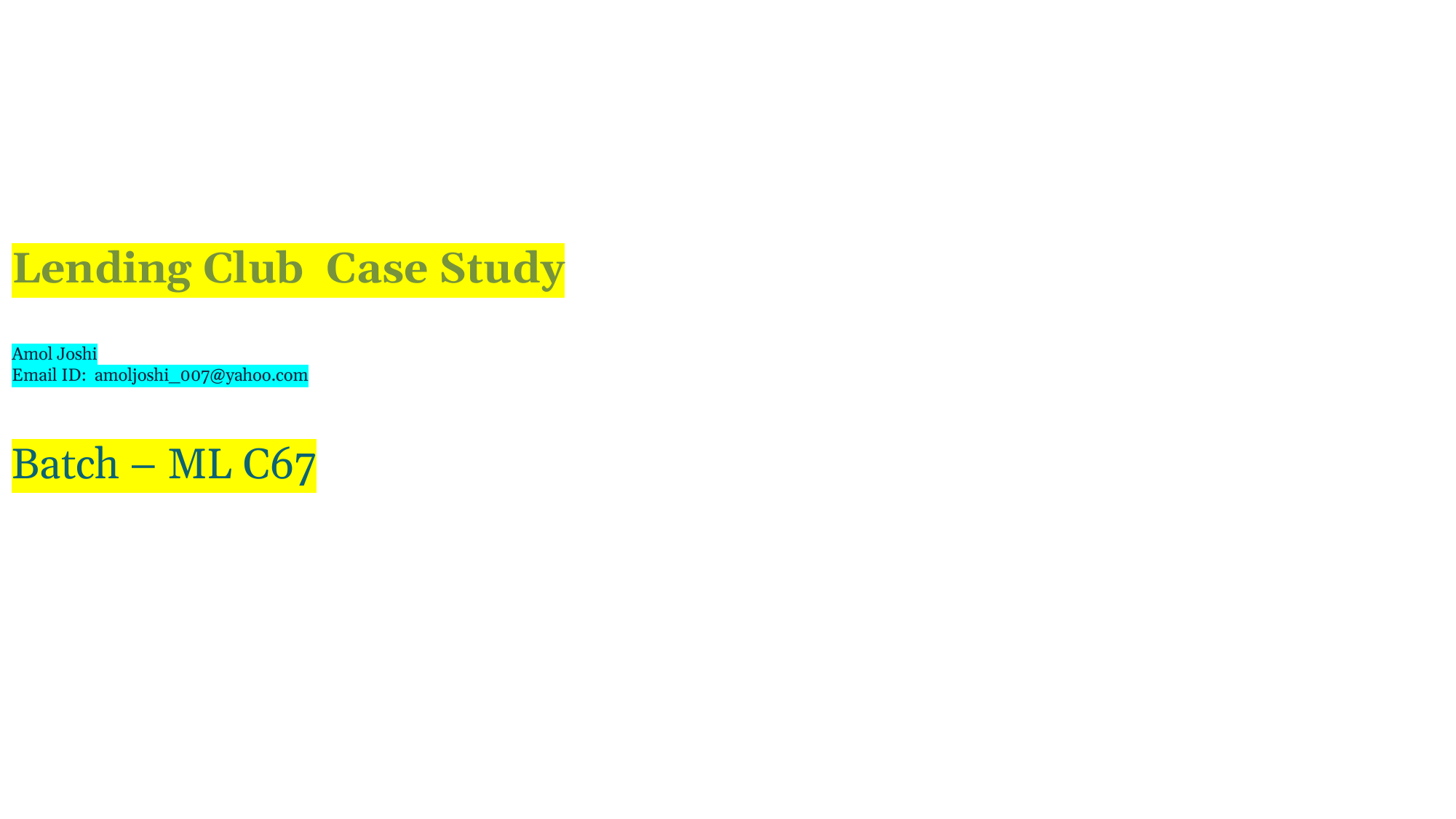

Lending Club  Case Study
Amol Joshi
Email ID:  amoljoshi_007@yahoo.com
Batch – ML C67